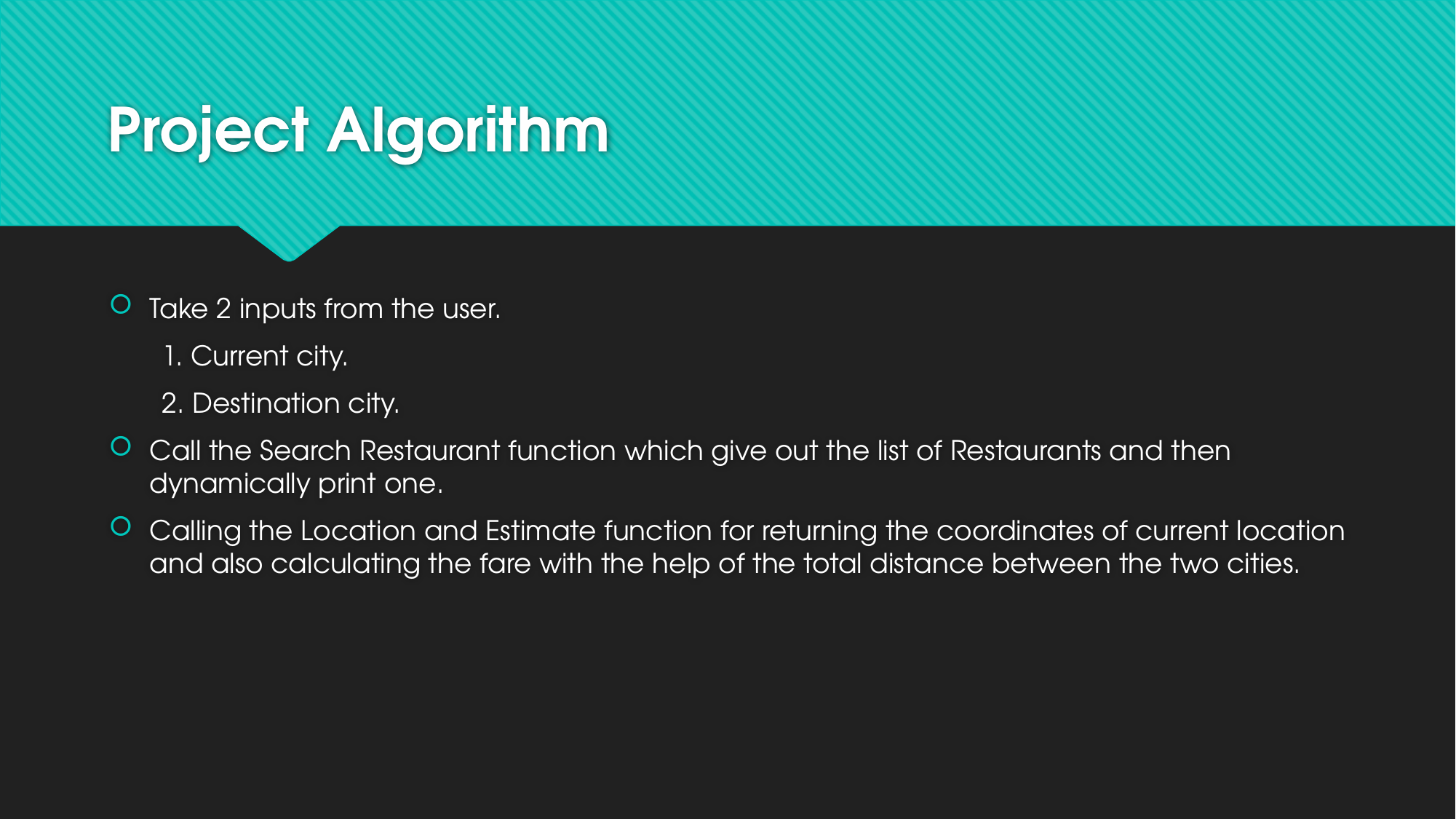

# Project Algorithm
Take 2 inputs from the user.
       1. Current city.
       2. Destination city.
Call the Search Restaurant function which give out the list of Restaurants and then dynamically print one.
Calling the Location and Estimate function for returning the coordinates of current location and also calculating the fare with the help of the total distance between the two cities.